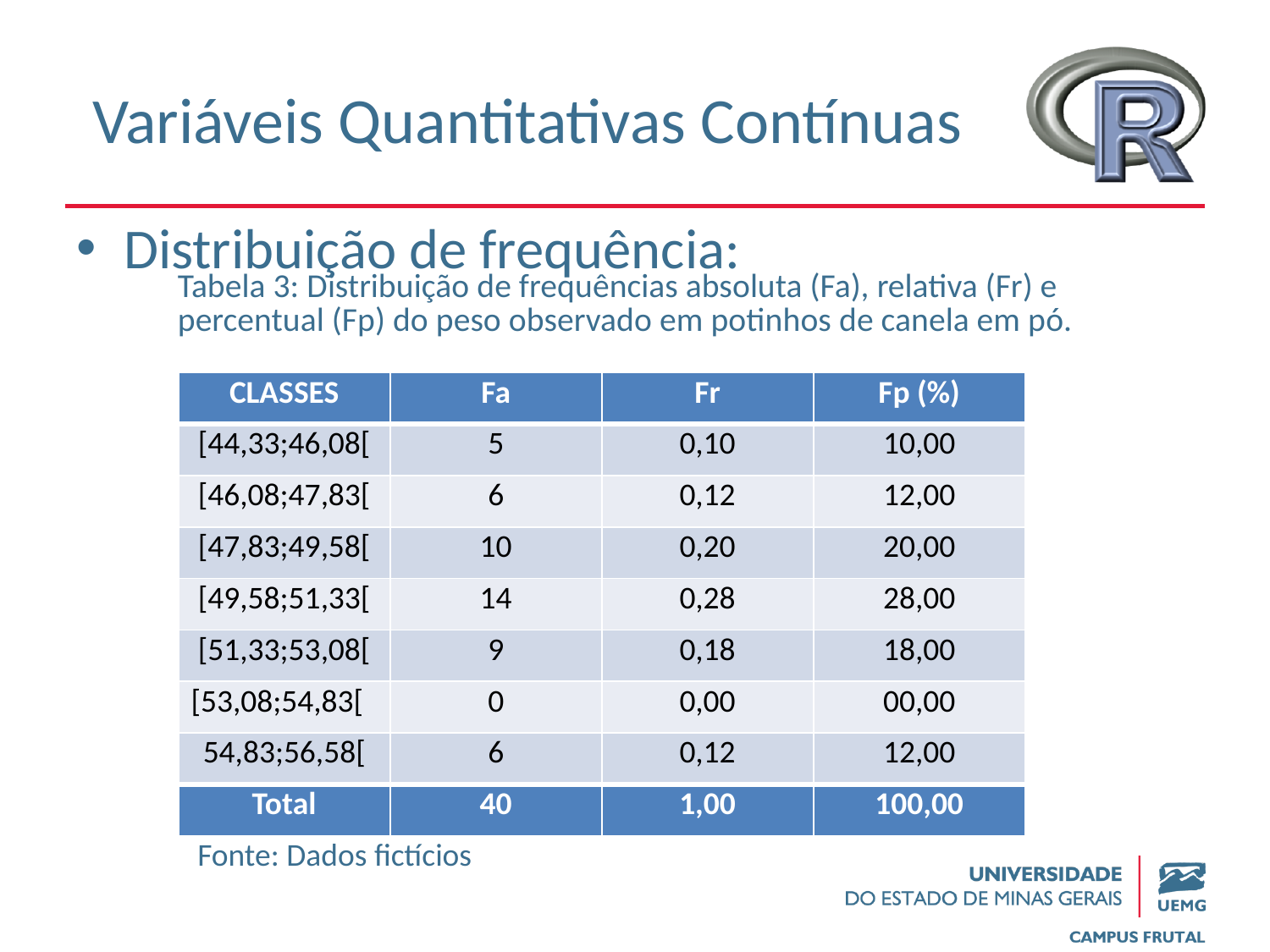

# Variáveis Quantitativas Contínuas
Distribuição de frequência:
Tabela 3: Distribuição de frequências absoluta (Fa), relativa (Fr) e percentual (Fp) do peso observado em potinhos de canela em pó.
| CLASSES | Fa | Fr | Fp (%) |
| --- | --- | --- | --- |
| [44,33;46,08[ | 5 | 0,10 | 10,00 |
| [46,08;47,83[ | 6 | 0,12 | 12,00 |
| [47,83;49,58[ | 10 | 0,20 | 20,00 |
| [49,58;51,33[ | 14 | 0,28 | 28,00 |
| [51,33;53,08[ | 9 | 0,18 | 18,00 |
| [53,08;54,83[ | 0 | 0,00 | 00,00 |
| 54,83;56,58[ | 6 | 0,12 | 12,00 |
| Total | 40 | 1,00 | 100,00 |
Fonte: Dados fictícios